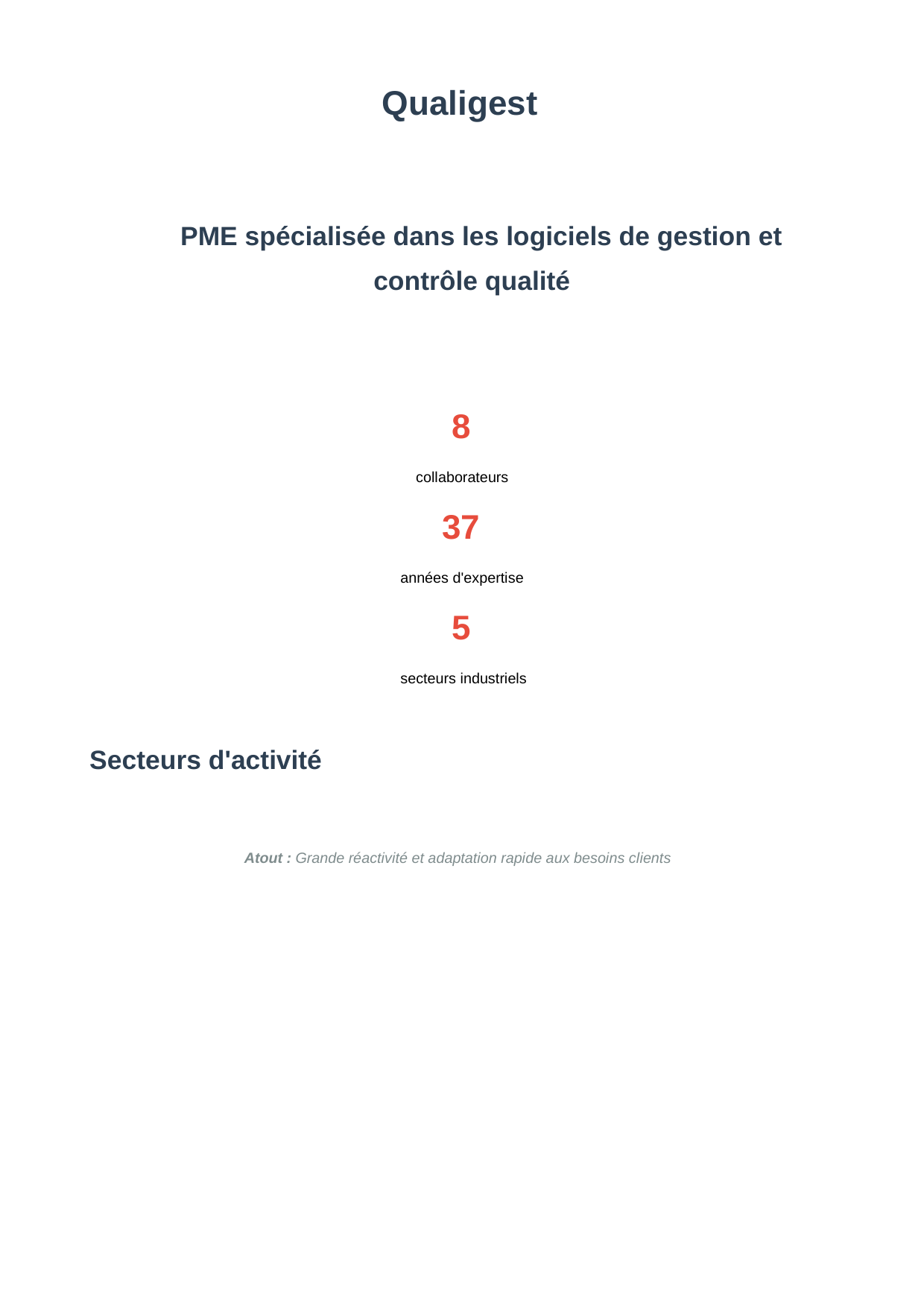

Qualigest
PME spécialisée dans les logiciels de gestion et
contrôle qualité
| Secteurs d'activité | 8 collaborateurs 37 années d'expertise 5 secteurs industriels |
| --- | --- |
orloqerie & Luxe Aéronautique Automobile Santé Micro-mécaniq
Atout : Grande réactivité et adaptation rapide aux besoins clients